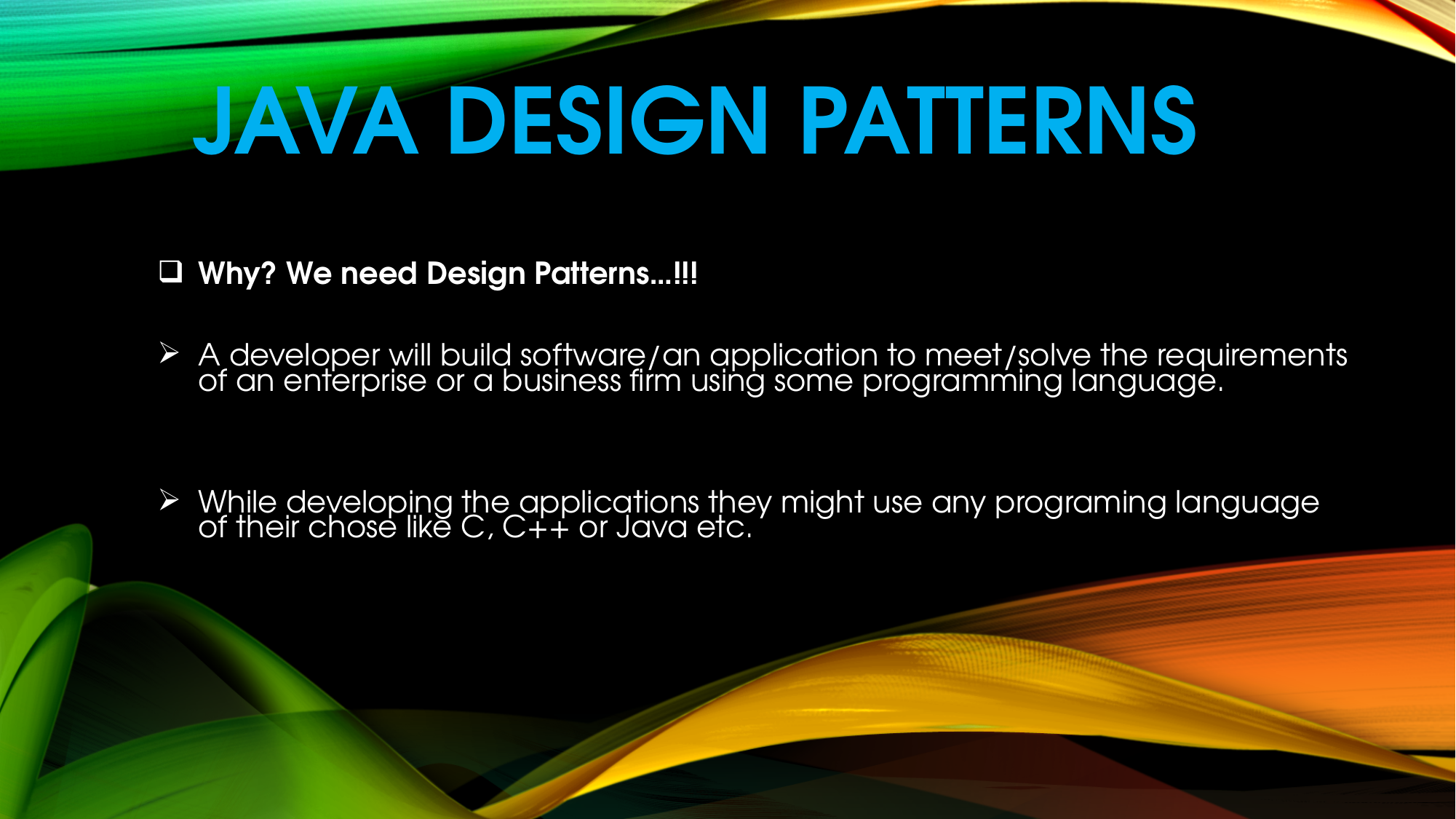

# Java Design Patterns
Why? We need Design Patterns…!!!

A developer will build software/an application to meet/solve the requirements of an enterprise or a business firm using some programming language.

While developing the applications they might use any programing language of their chose like C, C++ or Java etc.